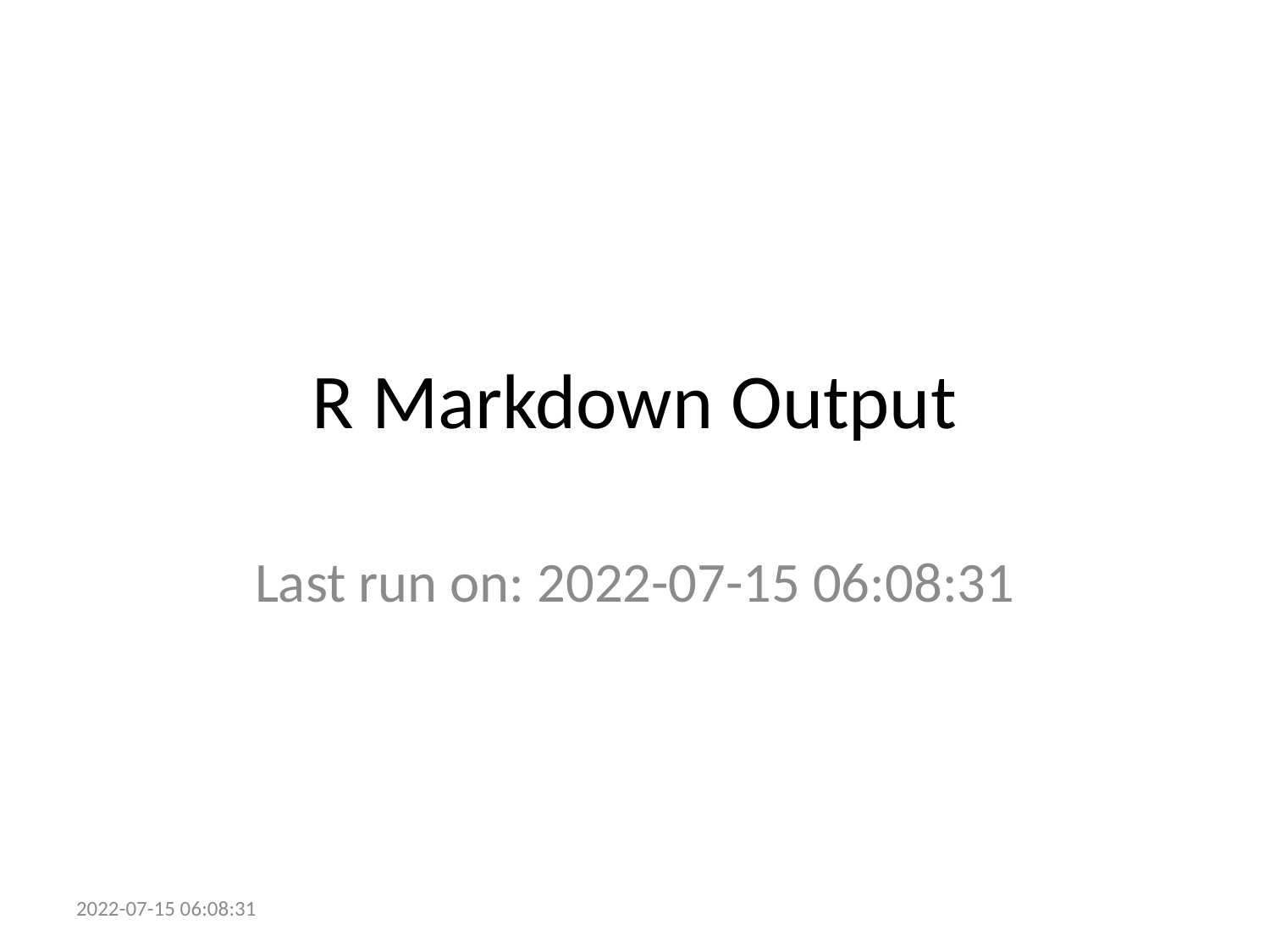

# R Markdown Output
Last run on: 2022-07-15 06:08:31
2022-07-15 06:08:31